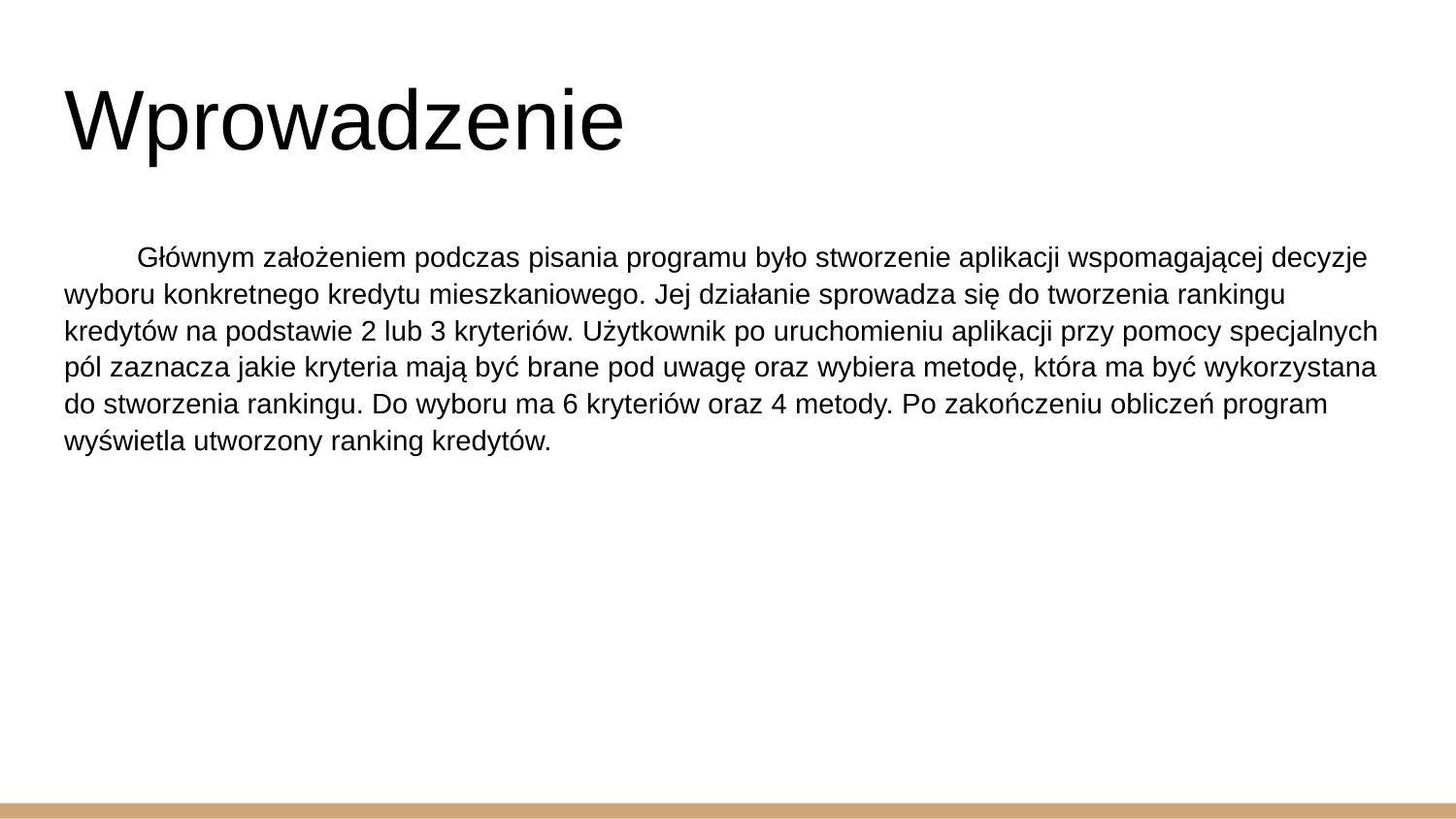

# Wprowadzenie
Głównym założeniem podczas pisania programu było stworzenie aplikacji wspomagającej decyzje wyboru konkretnego kredytu mieszkaniowego. Jej działanie sprowadza się do tworzenia rankingu kredytów na podstawie 2 lub 3 kryteriów. Użytkownik po uruchomieniu aplikacji przy pomocy specjalnych pól zaznacza jakie kryteria mają być brane pod uwagę oraz wybiera metodę, która ma być wykorzystana do stworzenia rankingu. Do wyboru ma 6 kryteriów oraz 4 metody. Po zakończeniu obliczeń program wyświetla utworzony ranking kredytów.